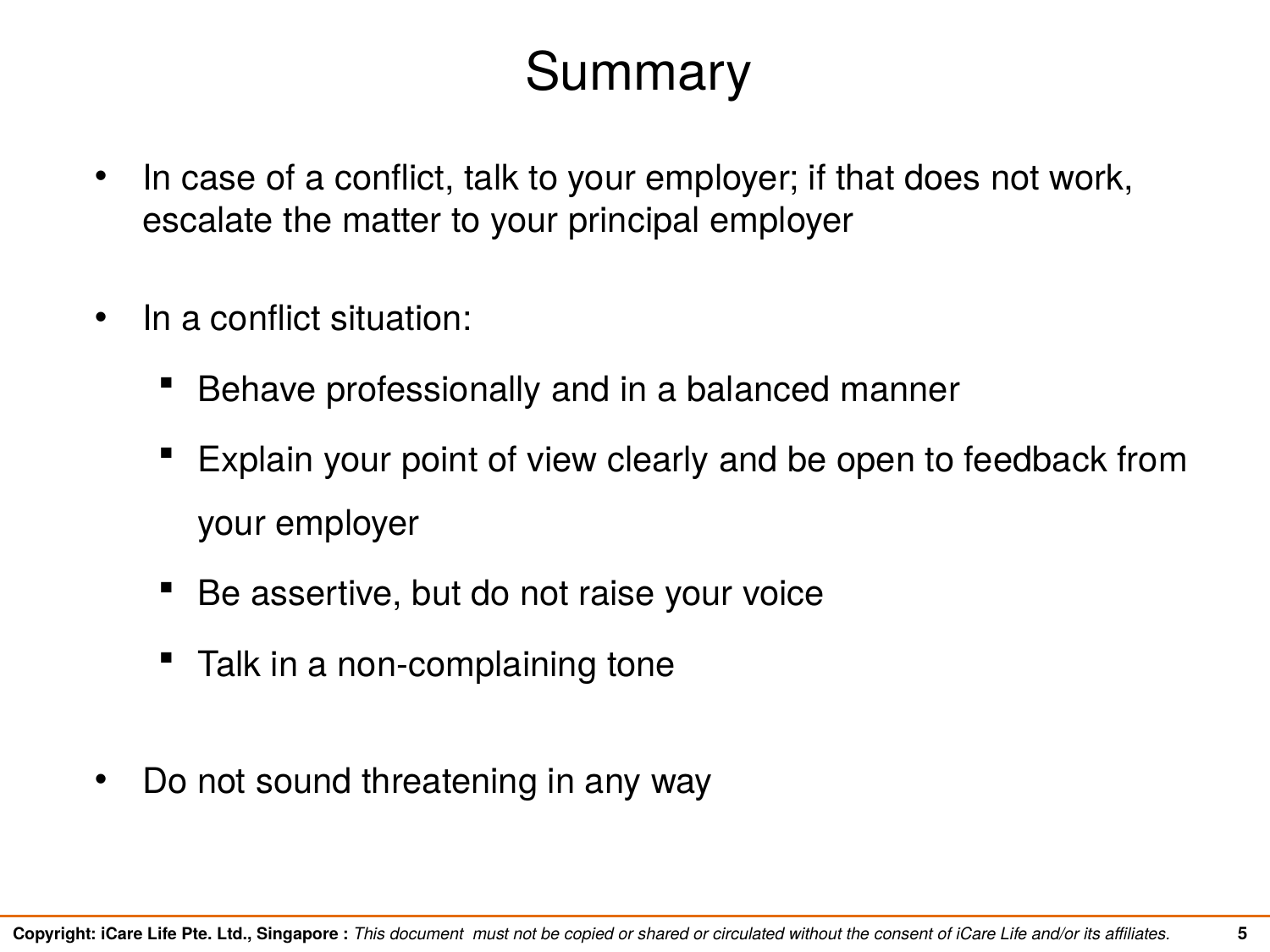

# Summary
In case of a conflict, talk to your employer; if that does not work, escalate the matter to your principal employer

In a conflict situation:
Behave professionally and in a balanced manner
Explain your point of view clearly and be open to feedback from your employer
Be assertive, but do not raise your voice
Talk in a non-complaining tone

Do not sound threatening in any way
5